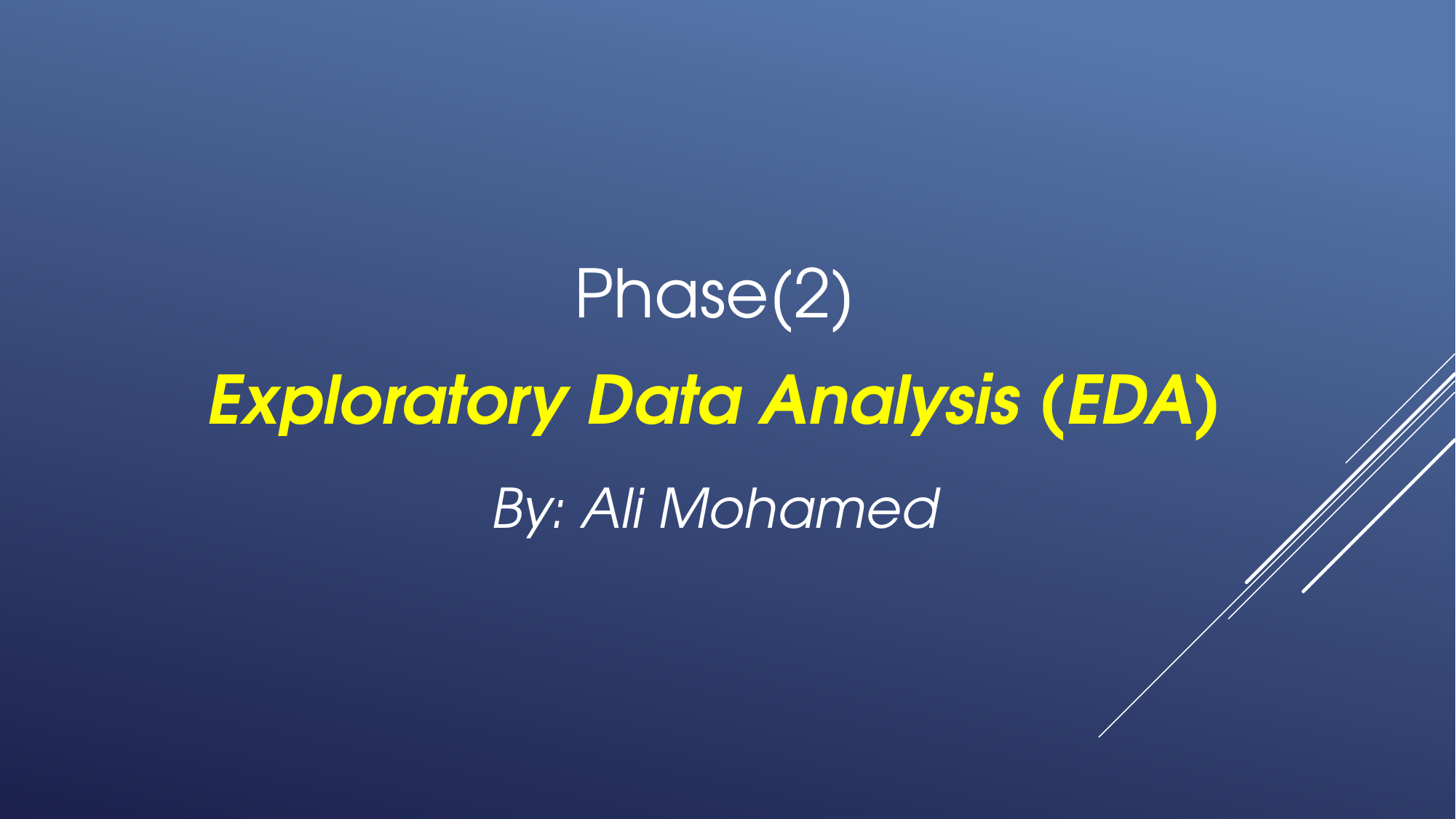

Phase(2)
Exploratory Data Analysis (EDA)
By: Ali Mohamed